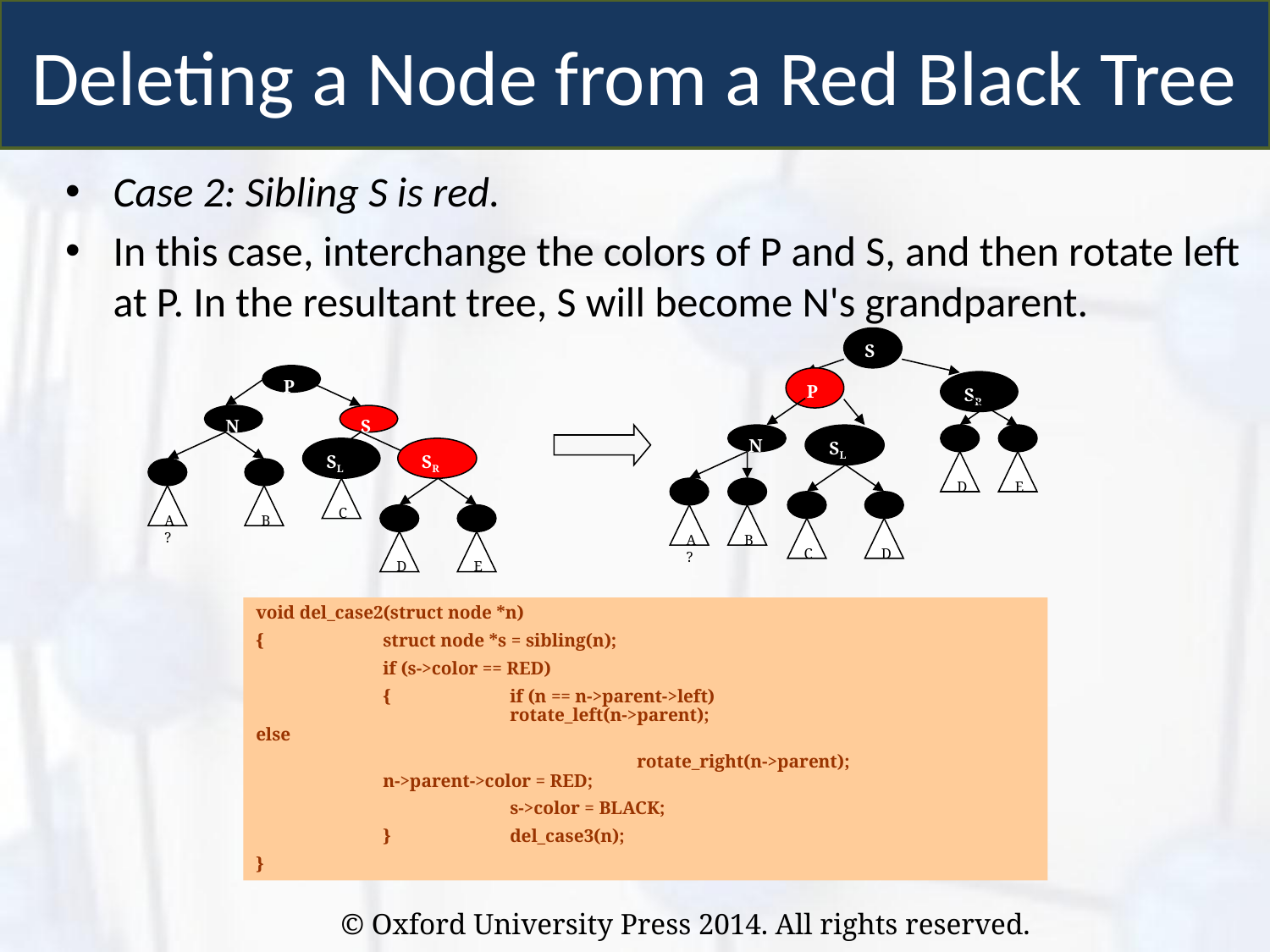

Deleting a Node from a Red Black Tree
Case 2: Sibling S is red.
In this case, interchange the colors of P and S, and then rotate left at P. In the resultant tree, S will become N's grandparent.
S

P
P
SR

N
S

N
SL

SL
SR

D
E

C

A?
B

A?
B
C
D
D
E
void del_case2(struct node *n)
{	struct node *s = sibling(n);
 	if (s->color == RED)
	{	if (n == n->parent->left)					rotate_left(n->parent);			else
			rotate_right(n->parent);			n->parent->color = RED;
		s->color = BLACK;
	} 	del_case3(n);
}